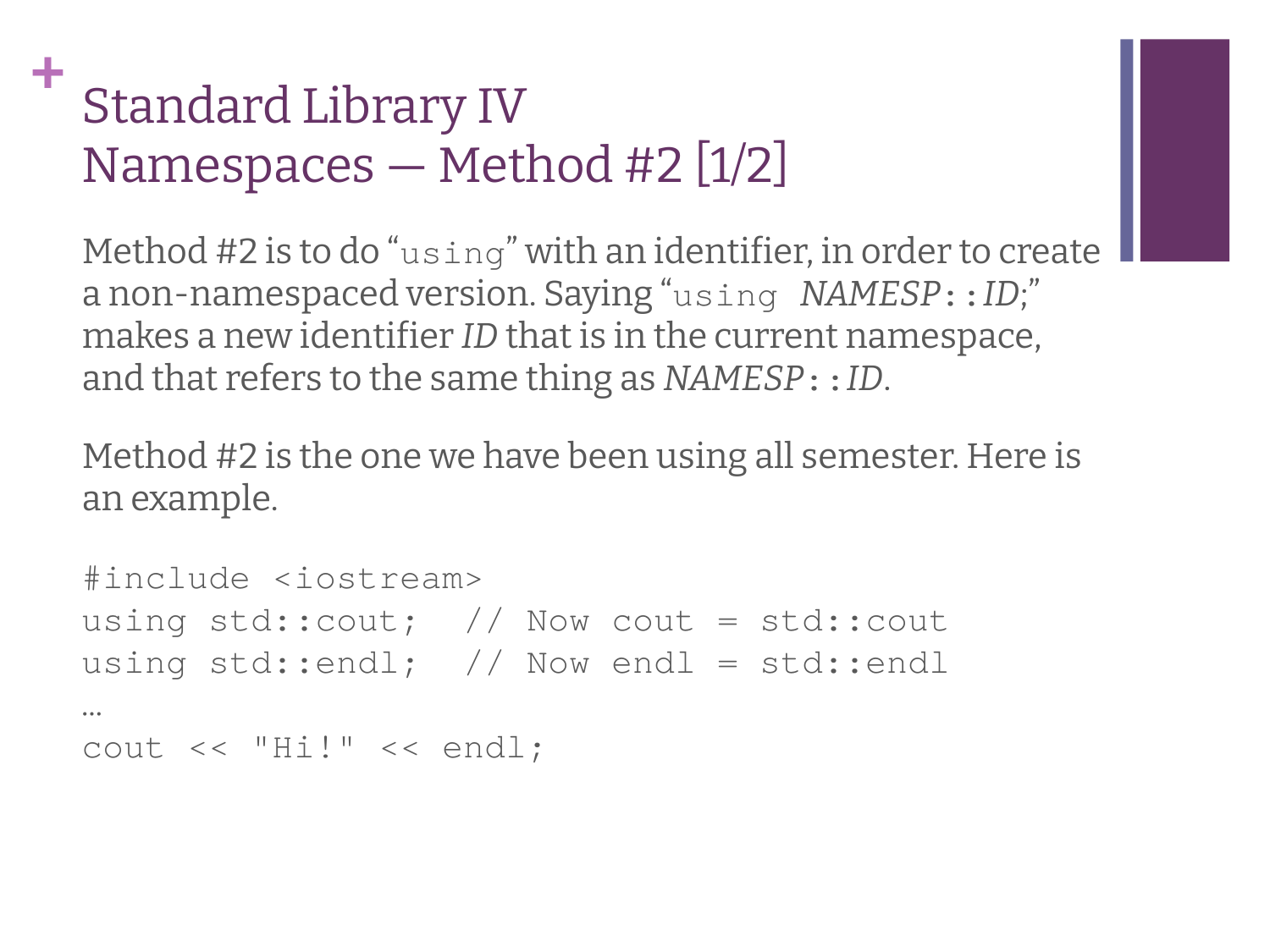

# Standard Library IV Namespaces — Method #2 [1/2]
Method #2 is to do “using” with an identifier, in order to create a non-namespaced version. Saying “using NAMESP::ID;” makes a new identifier ID that is in the current namespace, and that refers to the same thing as NAMESP::ID.
Method #2 is the one we have been using all semester. Here is an example.
#include <iostream>
using std::cout;  // Now cout = std::cout
using std::endl;  // Now endl = std::endl
…
cout << "Hi!" << endl;